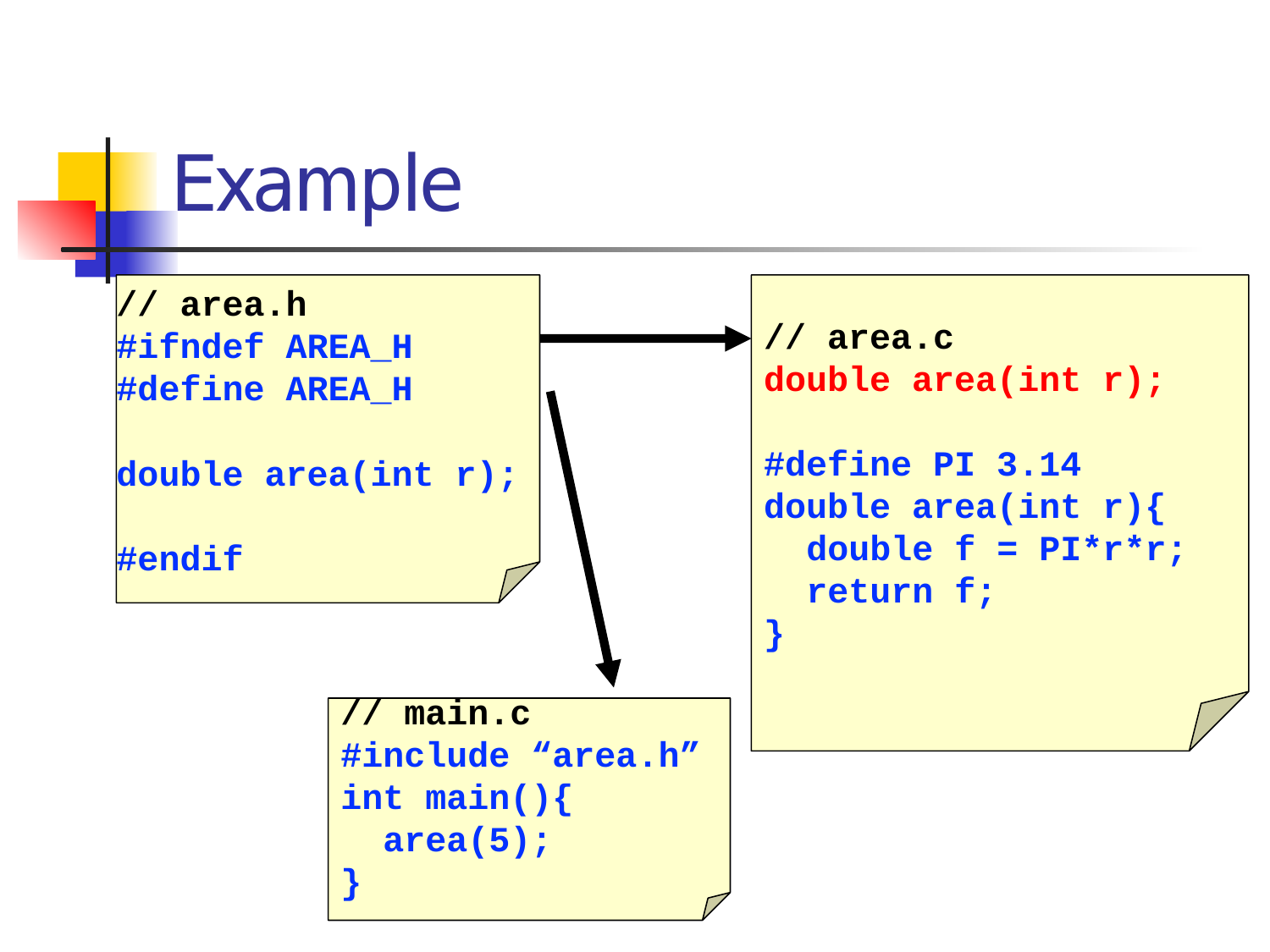

# Example
// area.h
#ifndef AREA_H
#define AREA_H

double area(int r);

#endif
// area.c
double area(int r);

#define PI 3.14
double area(int r){
  double f = PI*r*r;
  return f;
}

// main.c
#include “area.h”
int main(){
  area(5);
}